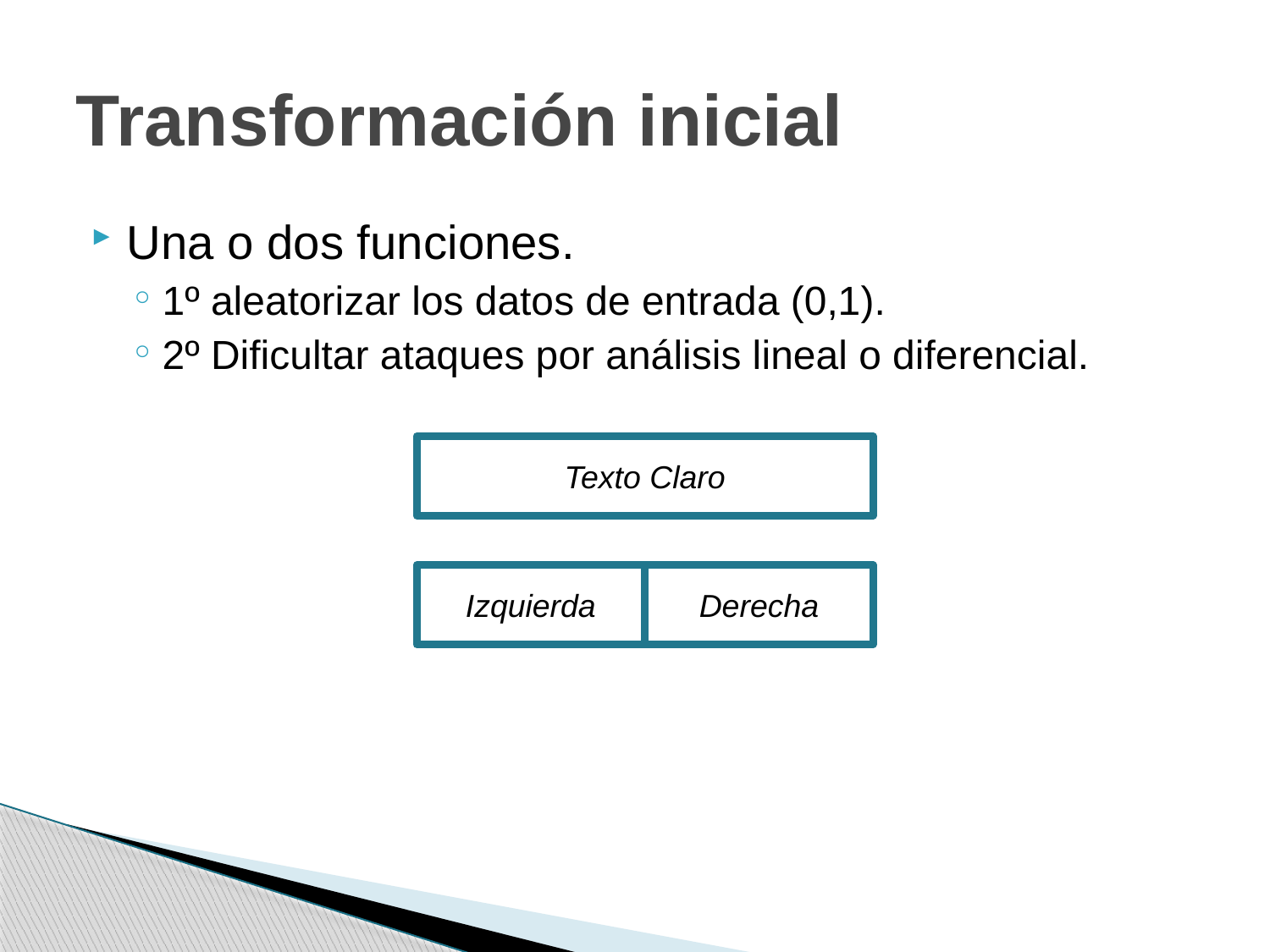

# Transformación inicial
Una o dos funciones.
1º aleatorizar los datos de entrada (0,1).
2º Dificultar ataques por análisis lineal o diferencial.

Texto Claro
Izquierda
Derecha